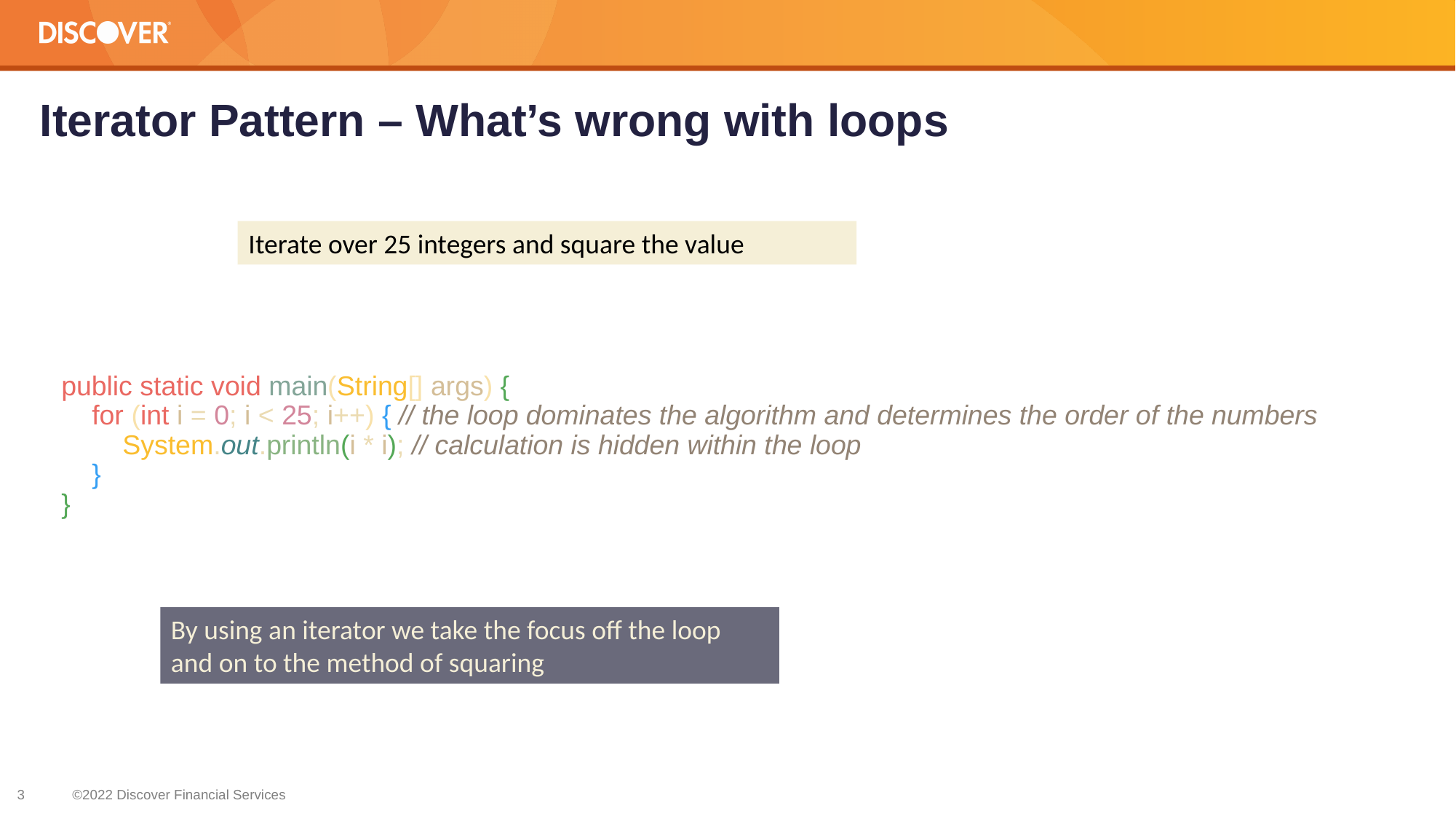

# Iterator Pattern – What’s wrong with loops
Iterate over 25 integers and square the value
public static void main(String[] args) {
    for (int i = 0; i < 25; i++) { // the loop dominates the algorithm and determines the order of the numbers
        System.out.println(i * i); // calculation is hidden within the loop
    }
}

By using an iterator we take the focus off the loop and on to the method of squaring